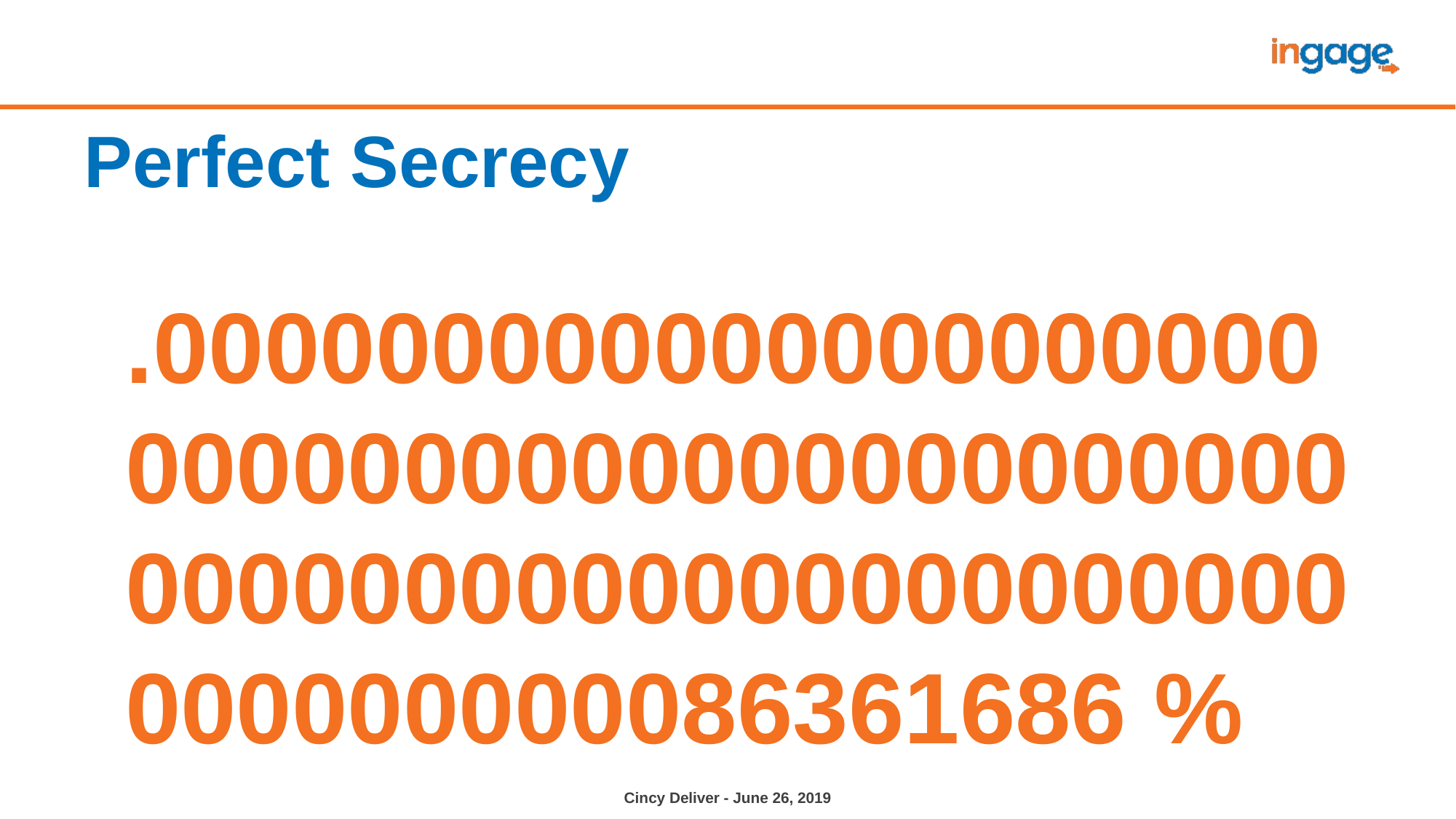

Perfect Secrecy
.00000000000000000000000000000000000000000000000000000000000000000000000000086361686 %
Cincy Deliver - June 26, 2019